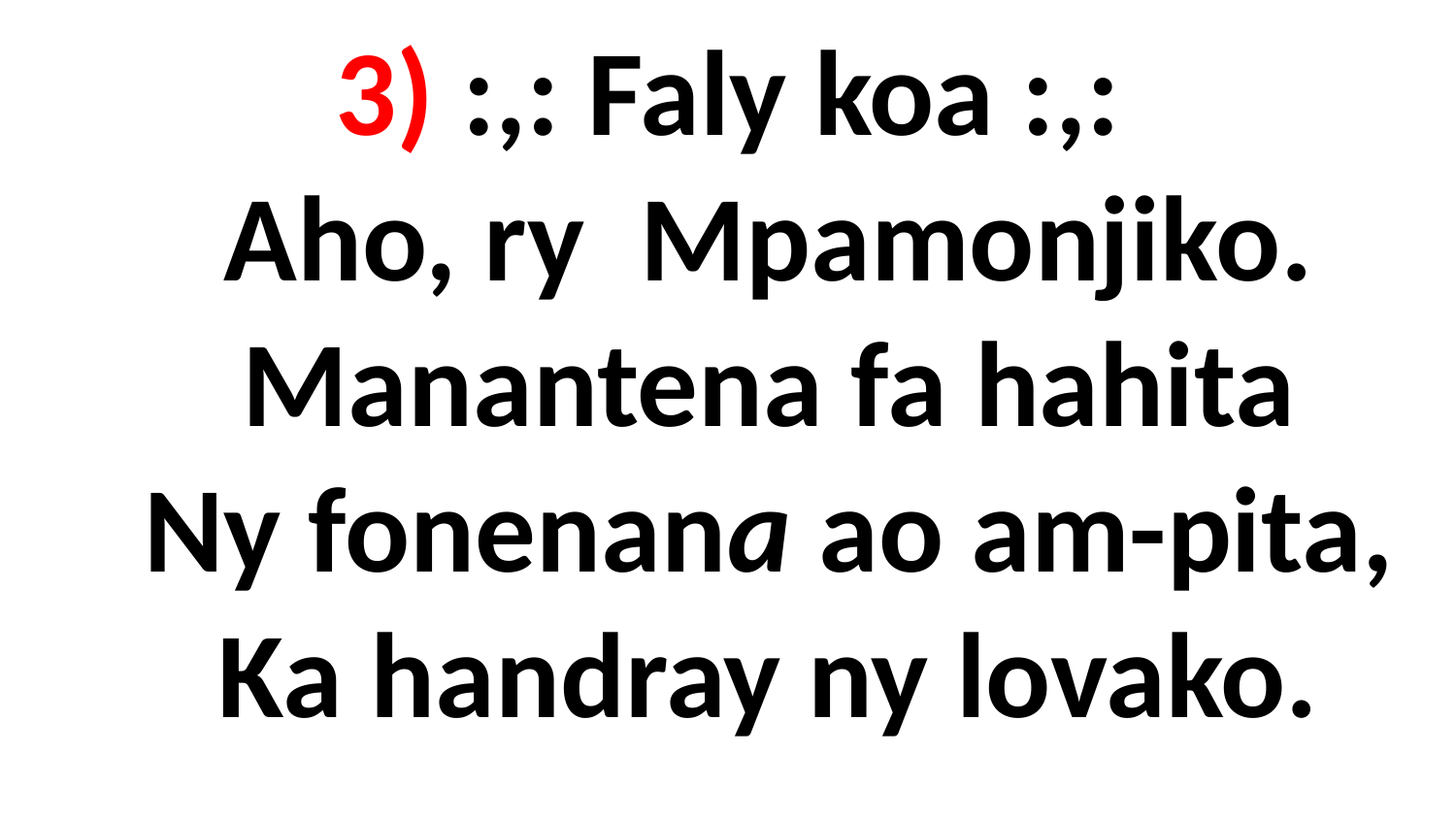

# 3) :,: Faly koa :,: Aho, ry  Mpamonjiko. Manantena fa hahita Ny fonenana ao am-pita, Ka handray ny lovako.